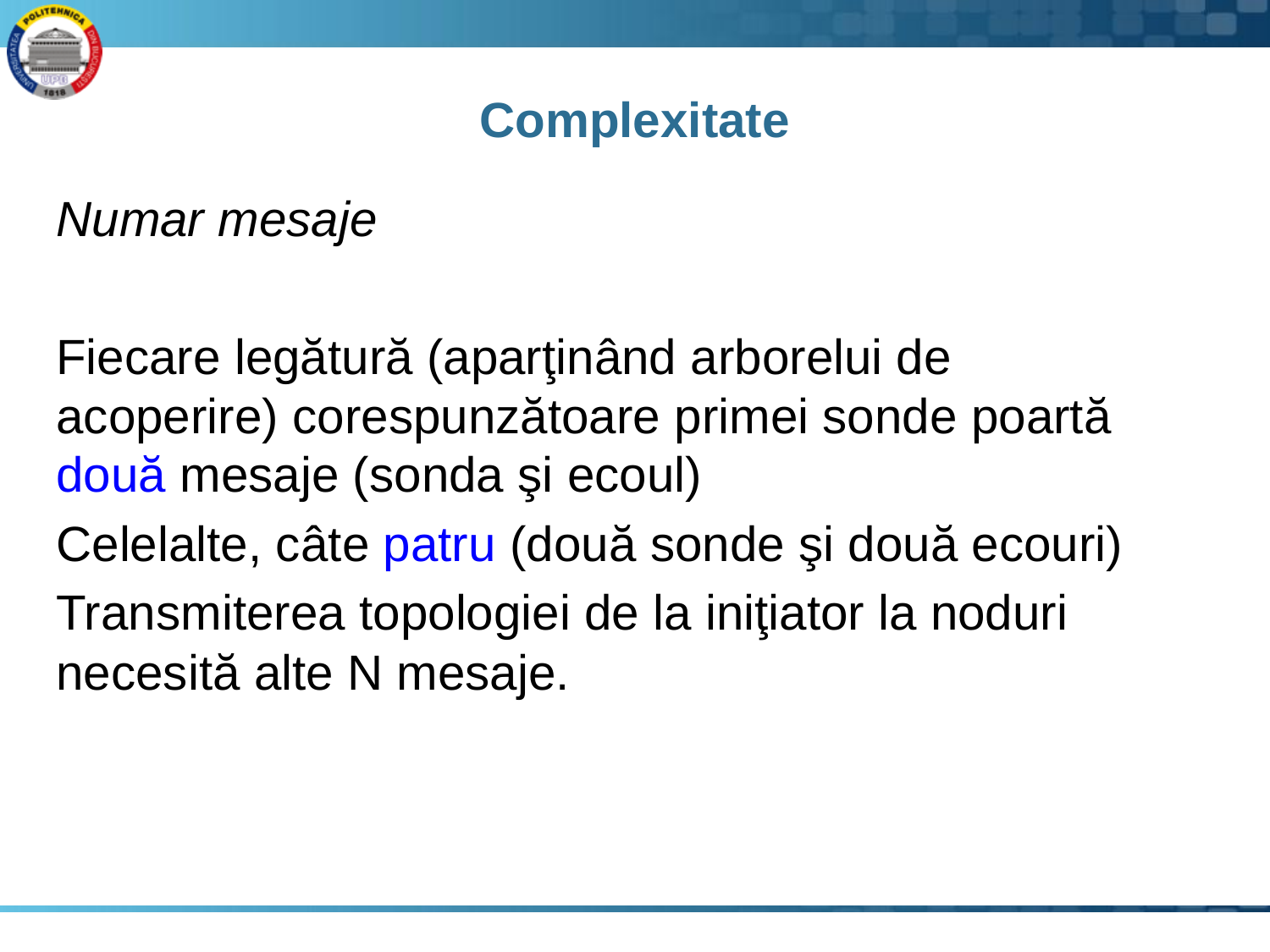

# Complexitate
Numar mesaje

Fiecare legătură (aparţinând arborelui de acoperire) corespunzătoare primei sonde poartă două mesaje (sonda şi ecoul)
Celelalte, câte patru (două sonde şi două ecouri)
Transmiterea topologiei de la iniţiator la noduri necesită alte N mesaje.